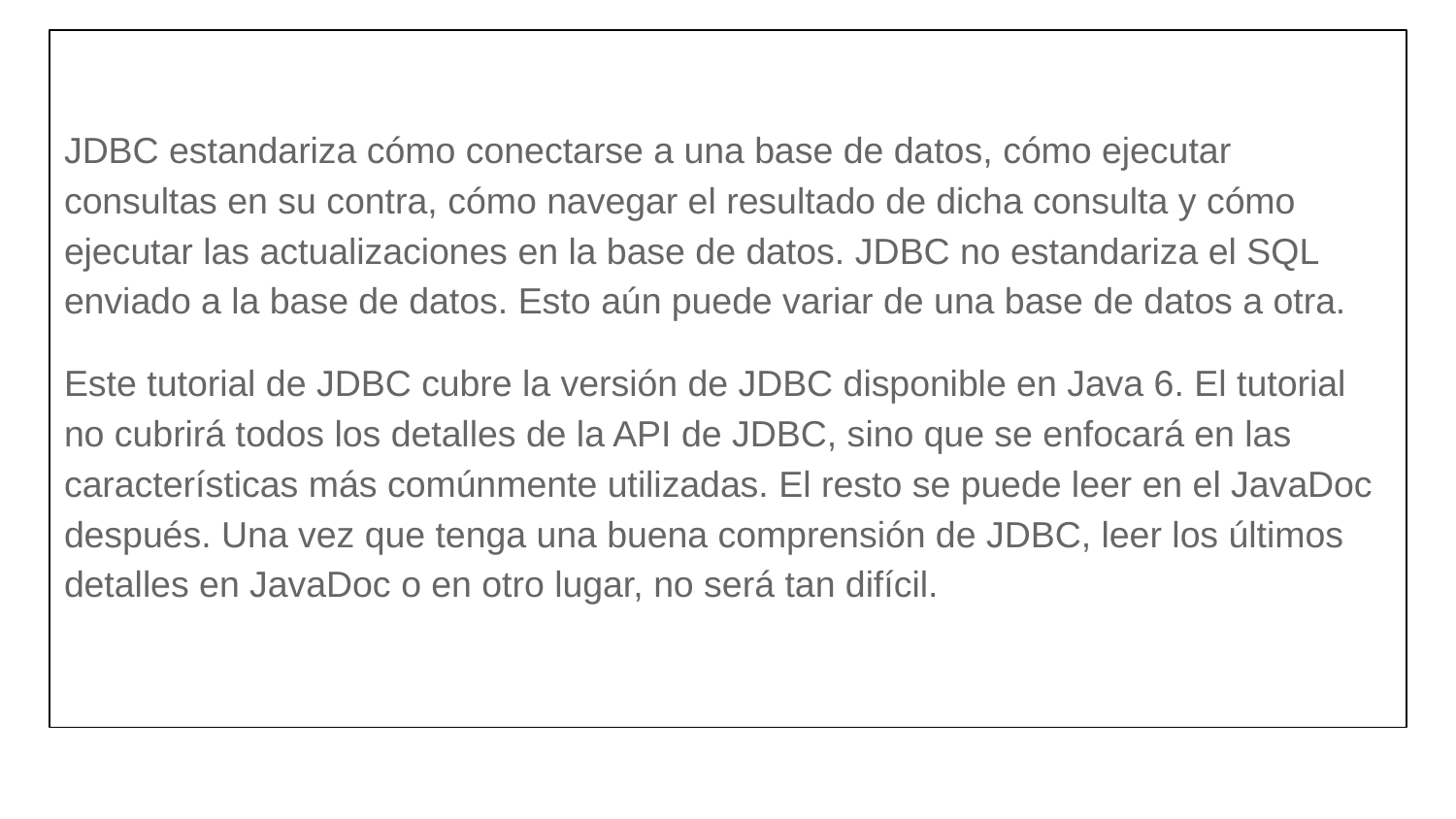

JDBC estandariza cómo conectarse a una base de datos, cómo ejecutar consultas en su contra, cómo navegar el resultado de dicha consulta y cómo ejecutar las actualizaciones en la base de datos. JDBC no estandariza el SQL enviado a la base de datos. Esto aún puede variar de una base de datos a otra.
Este tutorial de JDBC cubre la versión de JDBC disponible en Java 6. El tutorial no cubrirá todos los detalles de la API de JDBC, sino que se enfocará en las características más comúnmente utilizadas. El resto se puede leer en el JavaDoc después. Una vez que tenga una buena comprensión de JDBC, leer los últimos detalles en JavaDoc o en otro lugar, no será tan difícil.